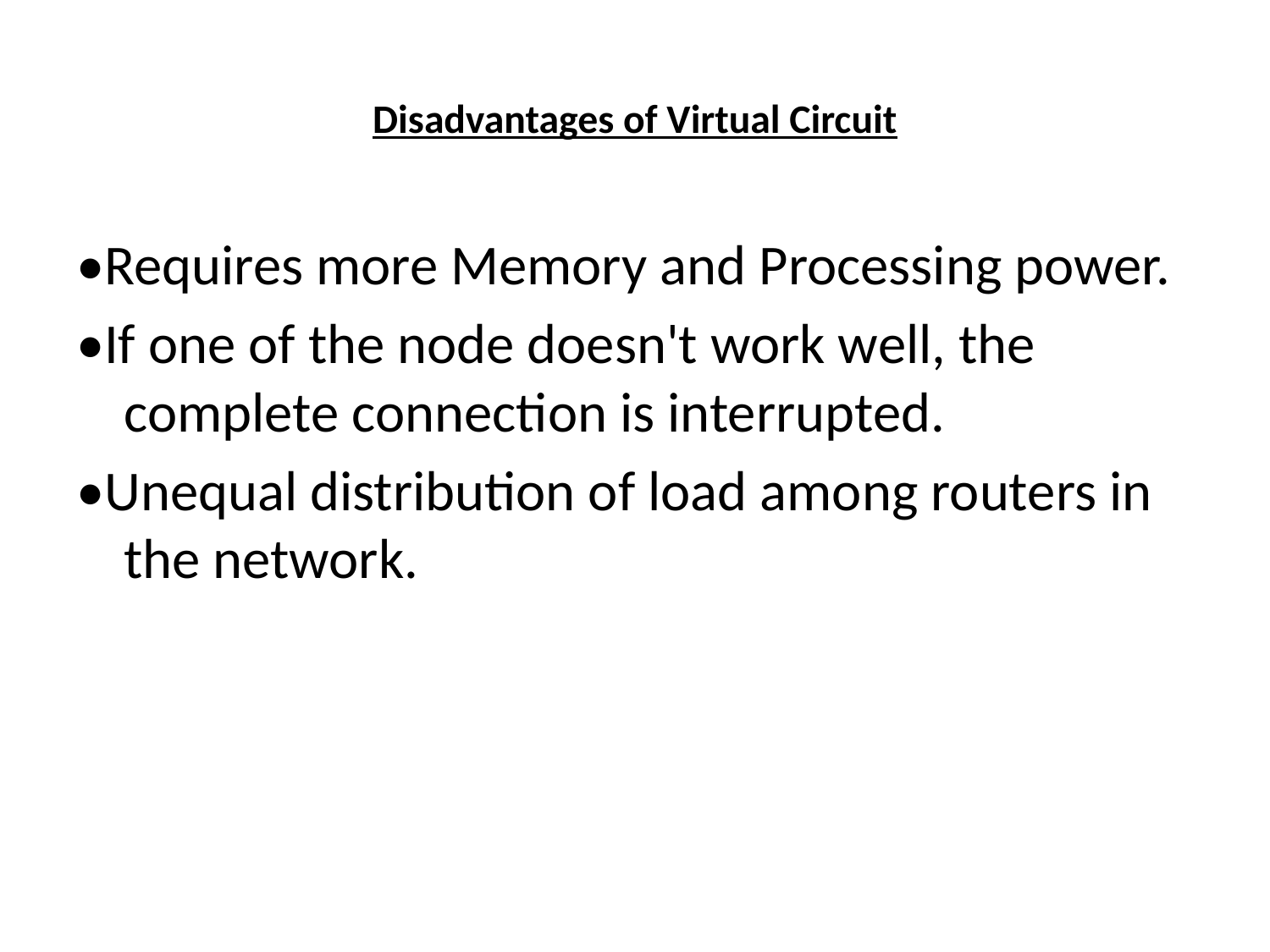

# Disadvantages of Virtual Circuit
•Requires more Memory and Processing power.
•If one of the node doesn't work well, the complete connection is interrupted.
•Unequal distribution of load among routers in the network.